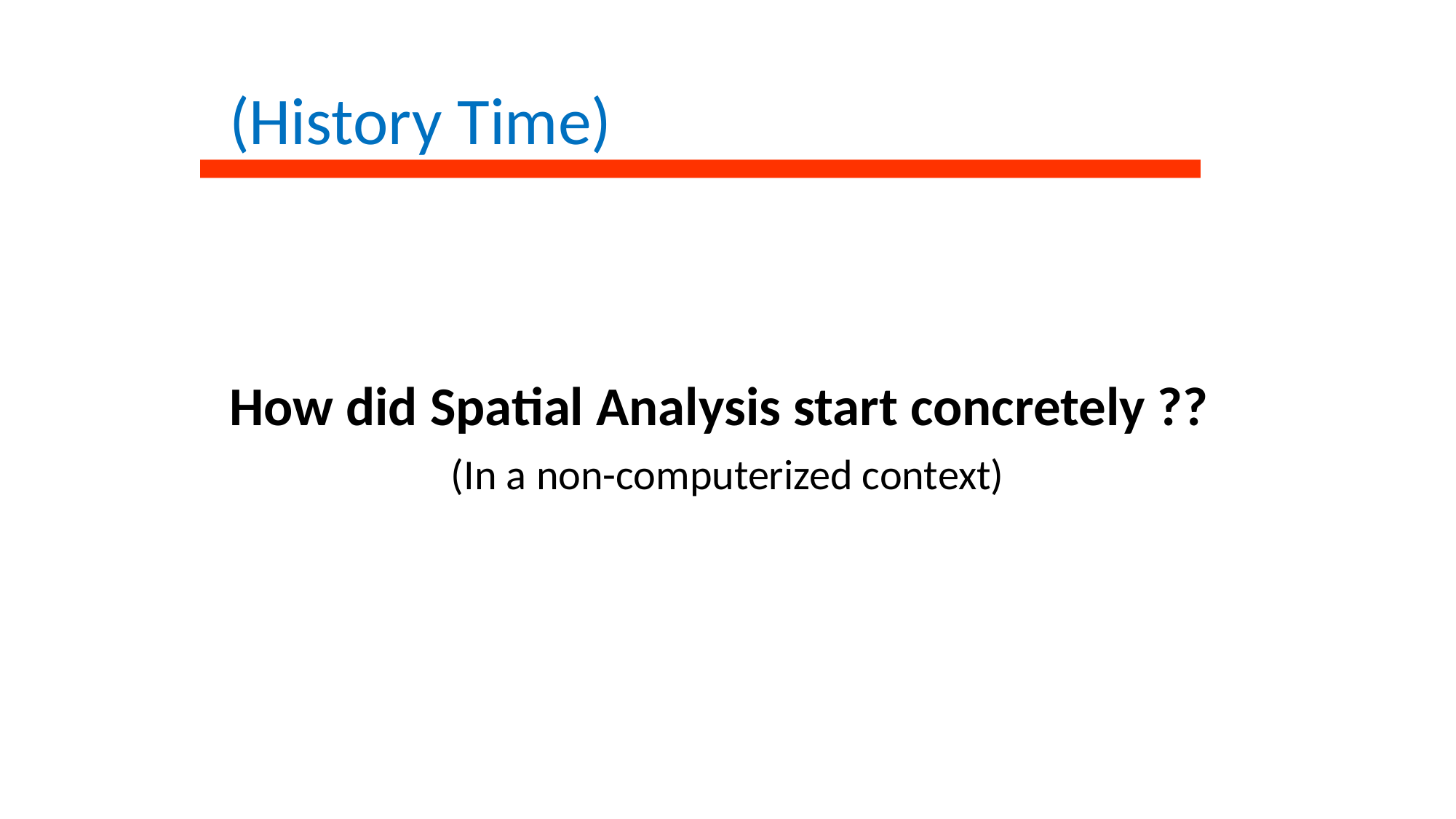

# (History Time)

How did Spatial Analysis start concretely ??
(In a non-computerized context)